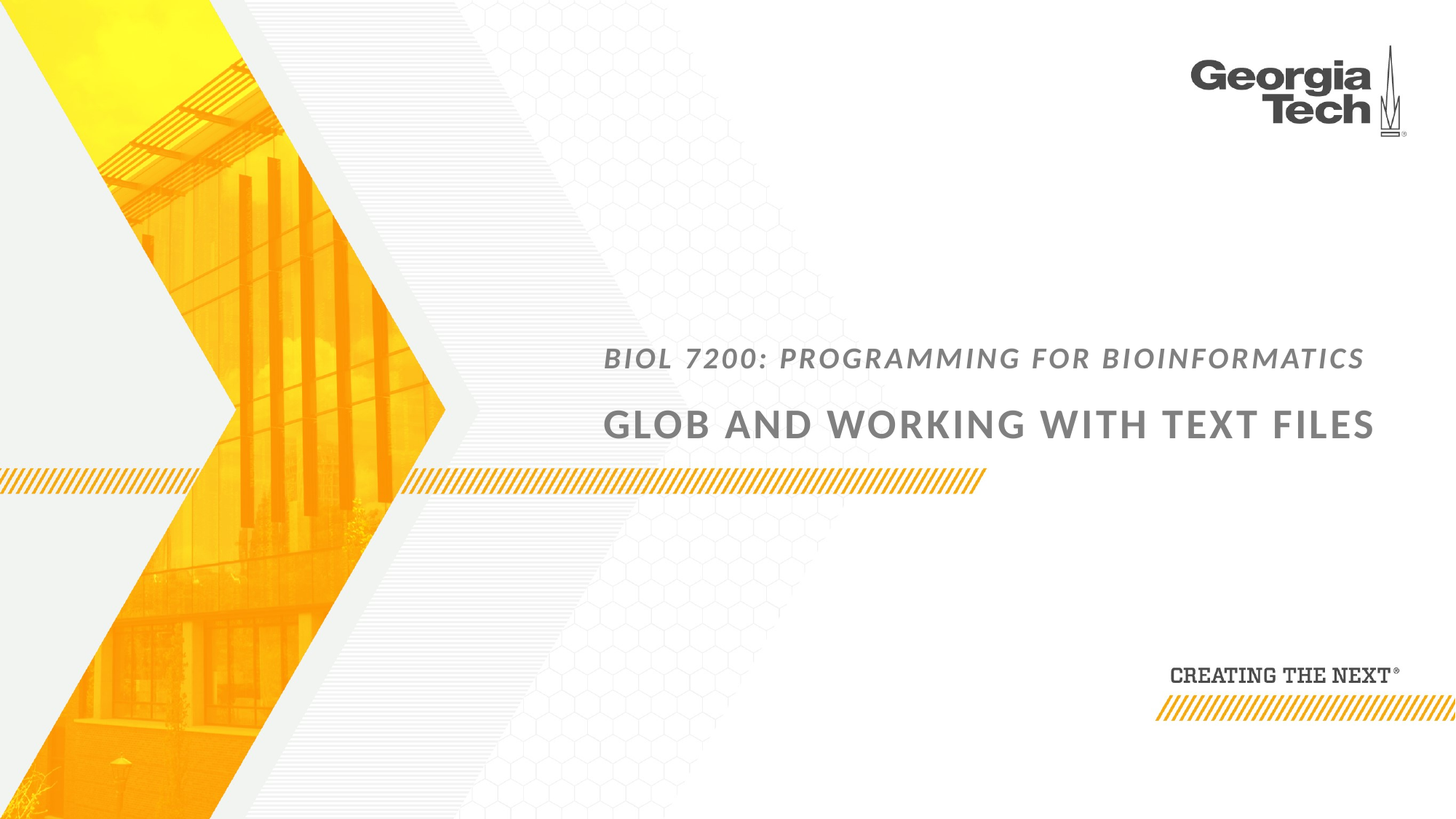

# Biol 7200: Programming for Bioinformatics Glob and Working with text files